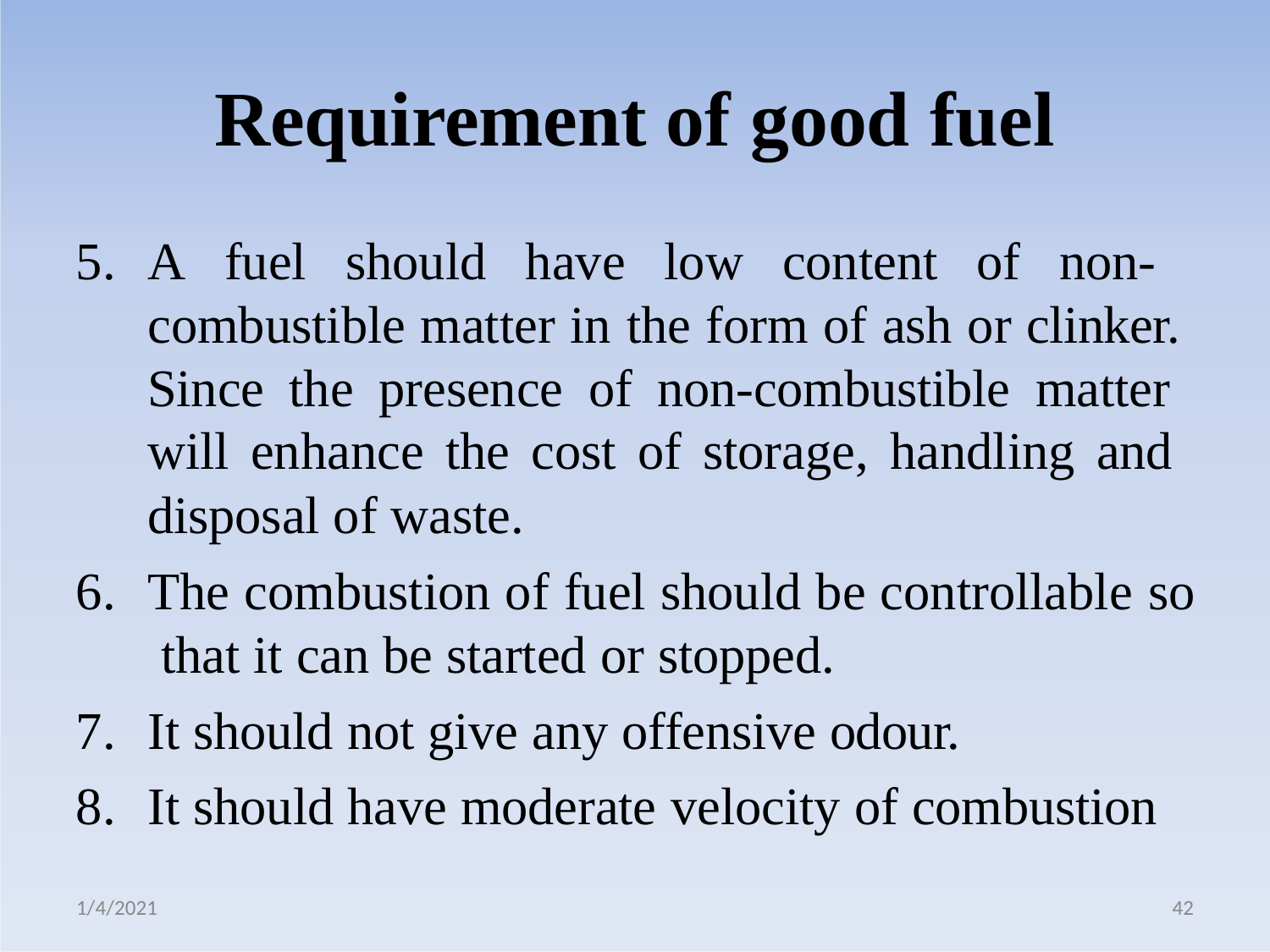

# Requirement of good fuel
A fuel should have low content of non-  combustible matter in the form of ash or clinker.  Since the presence of non-combustible matter  will enhance the cost of storage, handling and  disposal of waste.
The combustion of fuel should be controllable so  that it can be started or stopped.
It should not give any offensive odour.
It should have moderate velocity of combustion
1/4/2021
42